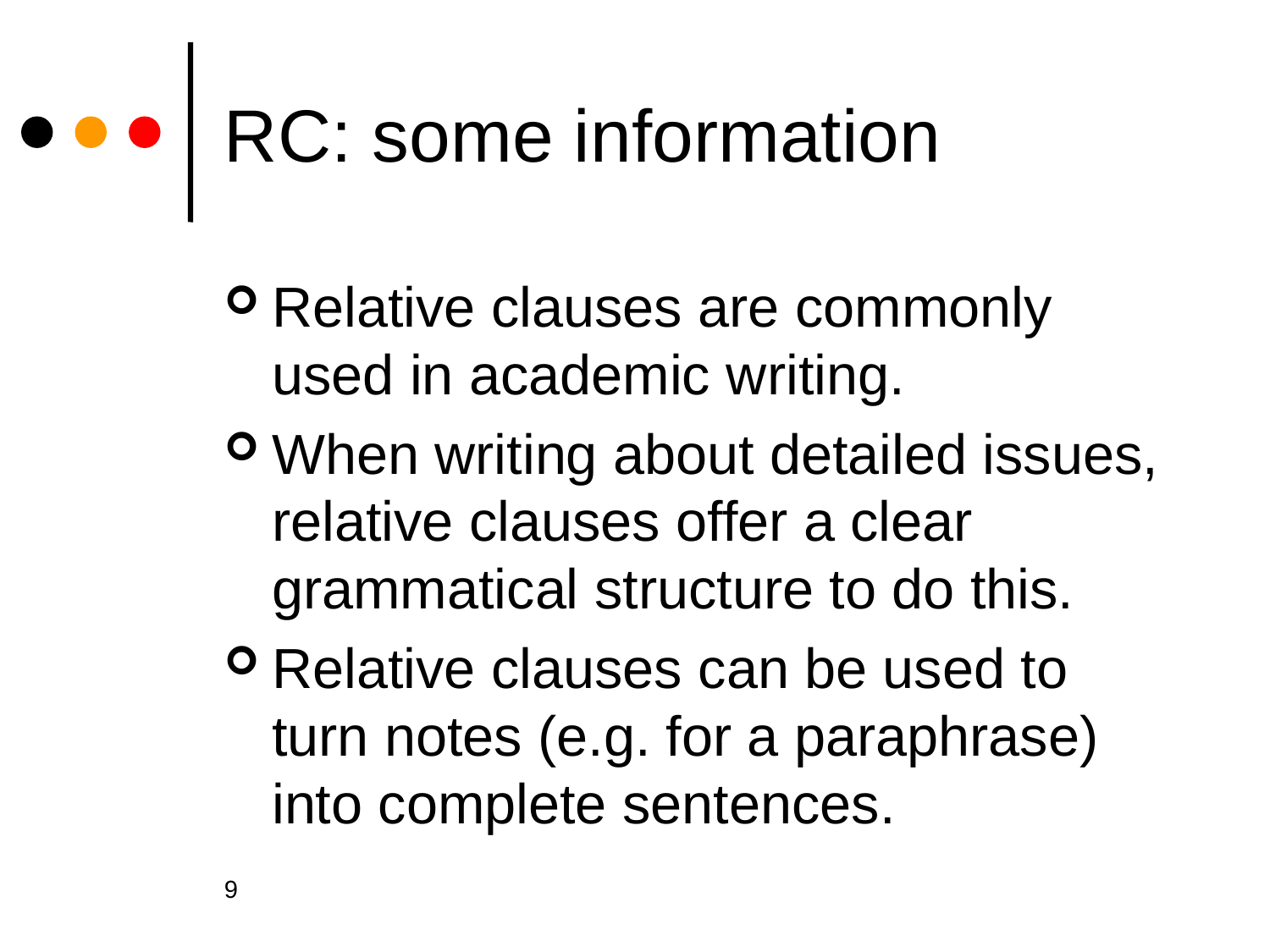

# RC: some information
Relative clauses are commonly used in academic writing.
When writing about detailed issues, relative clauses offer a clear grammatical structure to do this.
Relative clauses can be used to turn notes (e.g. for a paraphrase) into complete sentences.

9